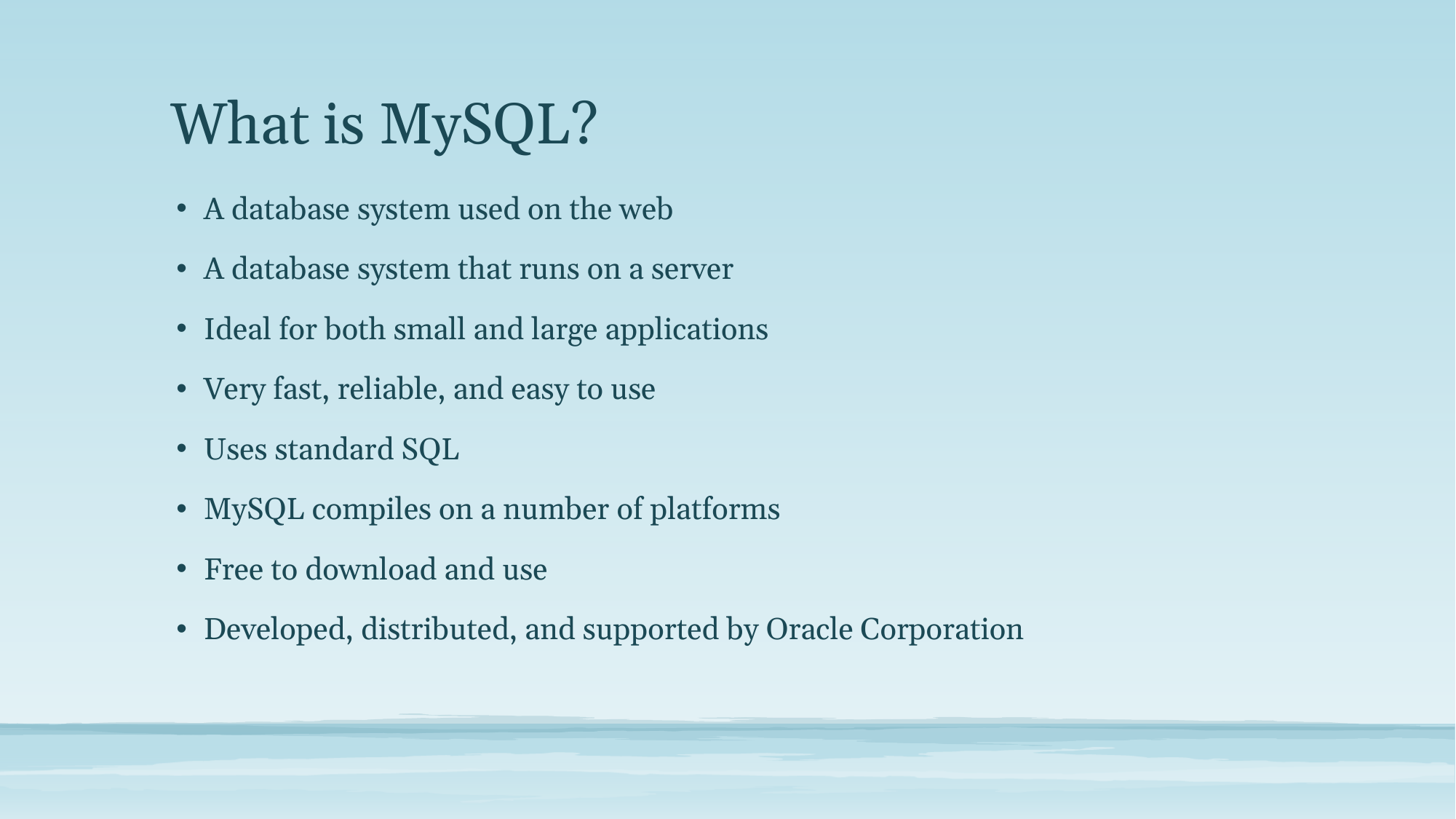

# What is MySQL?
A database system used on the web
A database system that runs on a server
Ideal for both small and large applications
Very fast, reliable, and easy to use
Uses standard SQL
MySQL compiles on a number of platforms
Free to download and use
Developed, distributed, and supported by Oracle Corporation